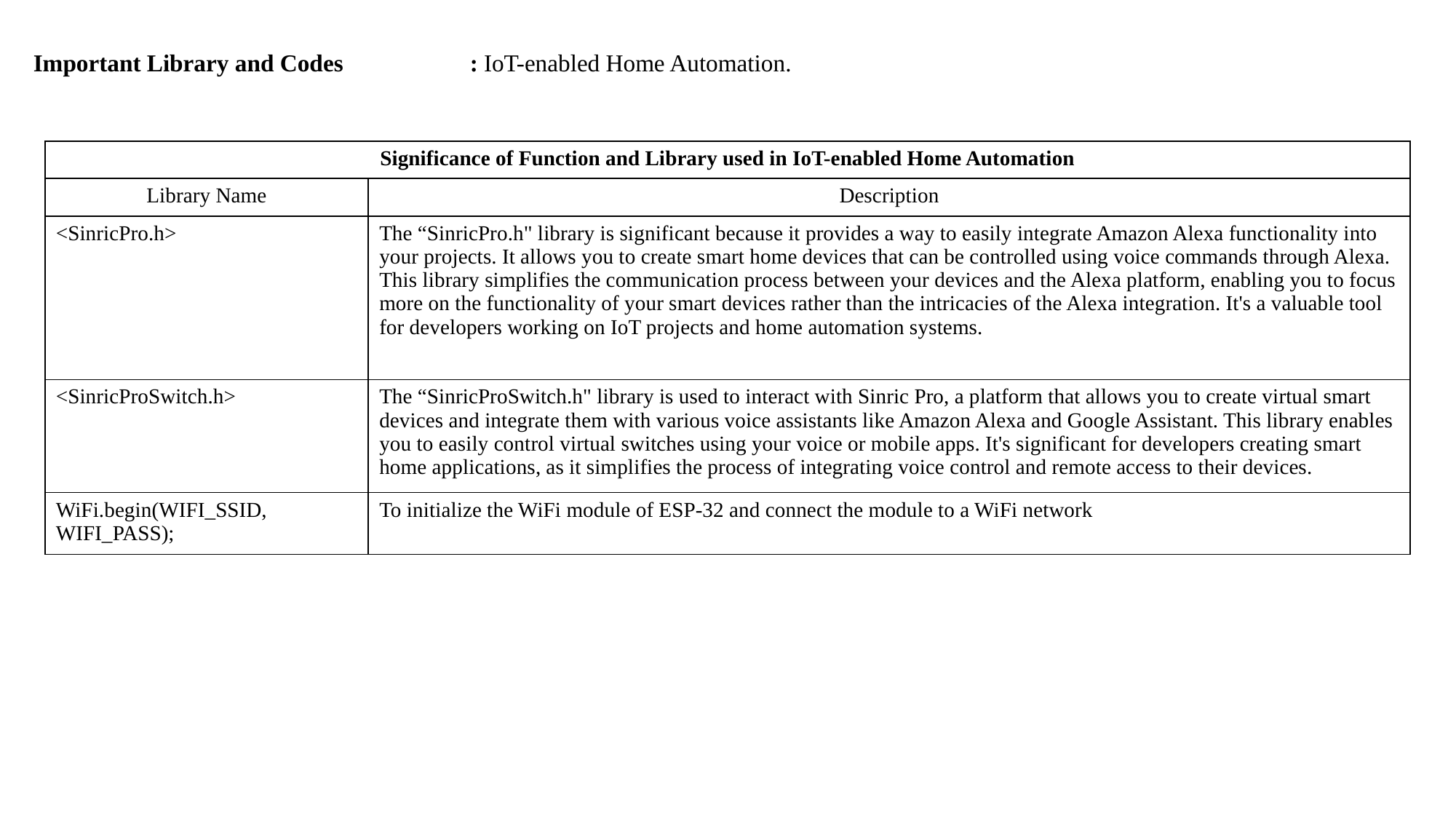

Important Library and Codes		: IoT-enabled Home Automation.

| Significance of Function and Library used in IoT-enabled Home Automation |  |
| --- | --- |
| Library Name | Description |
| <SinricPro.h> | The “SinricPro.h" library is significant because it provides a way to easily integrate Amazon Alexa functionality into your projects. It allows you to create smart home devices that can be controlled using voice commands through Alexa. This library simplifies the communication process between your devices and the Alexa platform, enabling you to focus more on the functionality of your smart devices rather than the intricacies of the Alexa integration. It's a valuable tool for developers working on IoT projects and home automation systems. |
| <SinricProSwitch.h> | The “SinricProSwitch.h" library is used to interact with Sinric Pro, a platform that allows you to create virtual smart devices and integrate them with various voice assistants like Amazon Alexa and Google Assistant. This library enables you to easily control virtual switches using your voice or mobile apps. It's significant for developers creating smart home applications, as it simplifies the process of integrating voice control and remote access to their devices. |
| WiFi.begin(WIFI\_SSID, WIFI\_PASS); | To initialize the WiFi module of ESP-32 and connect the module to a WiFi network |